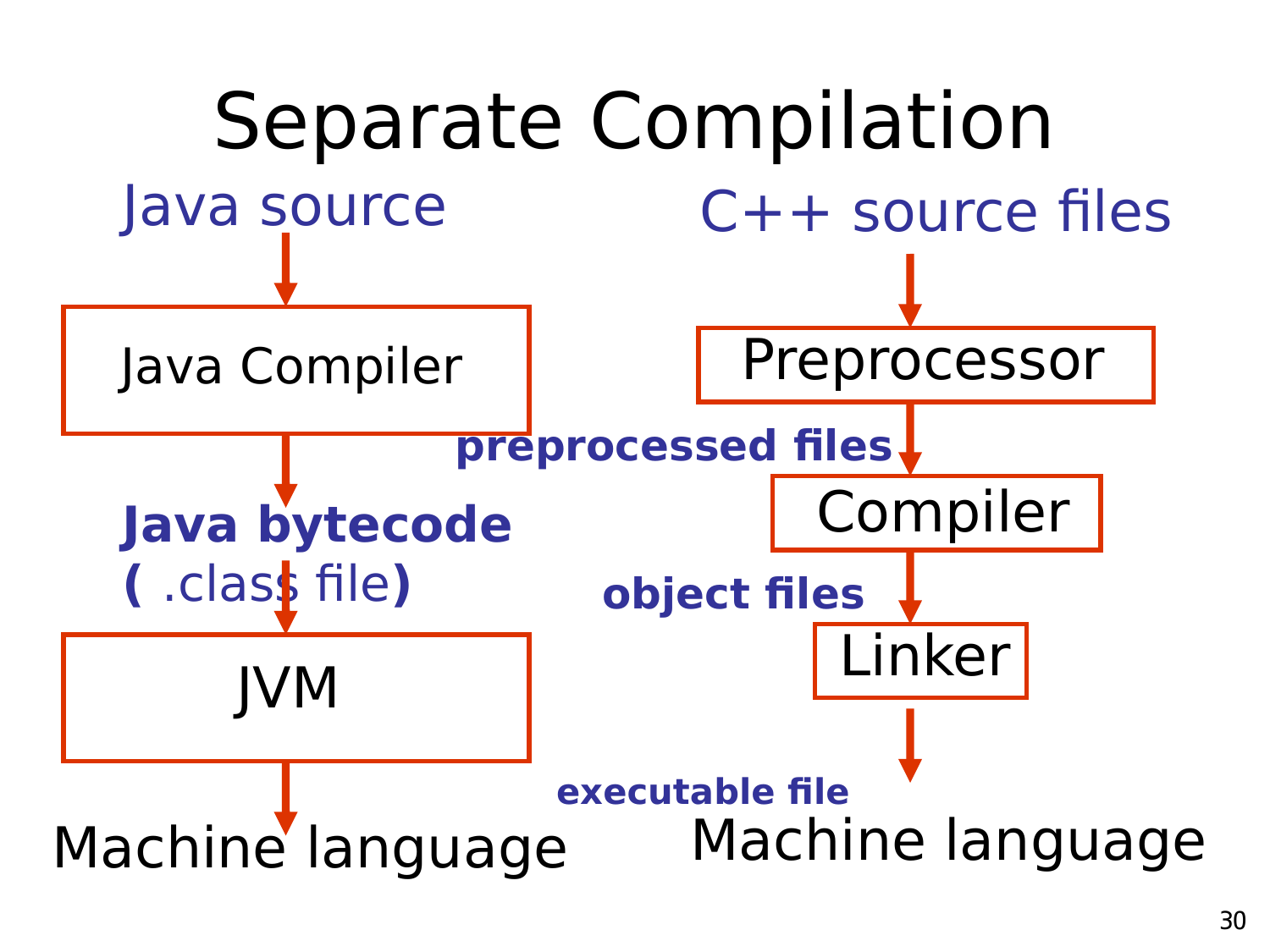

# Separate Compilation
Java source
C++ source files

Preprocessor
Java Compiler

preprocessed files

Compiler

Java bytecode
( .class file)

object files
Linker

JVM

executable file
Machine language
Machine language